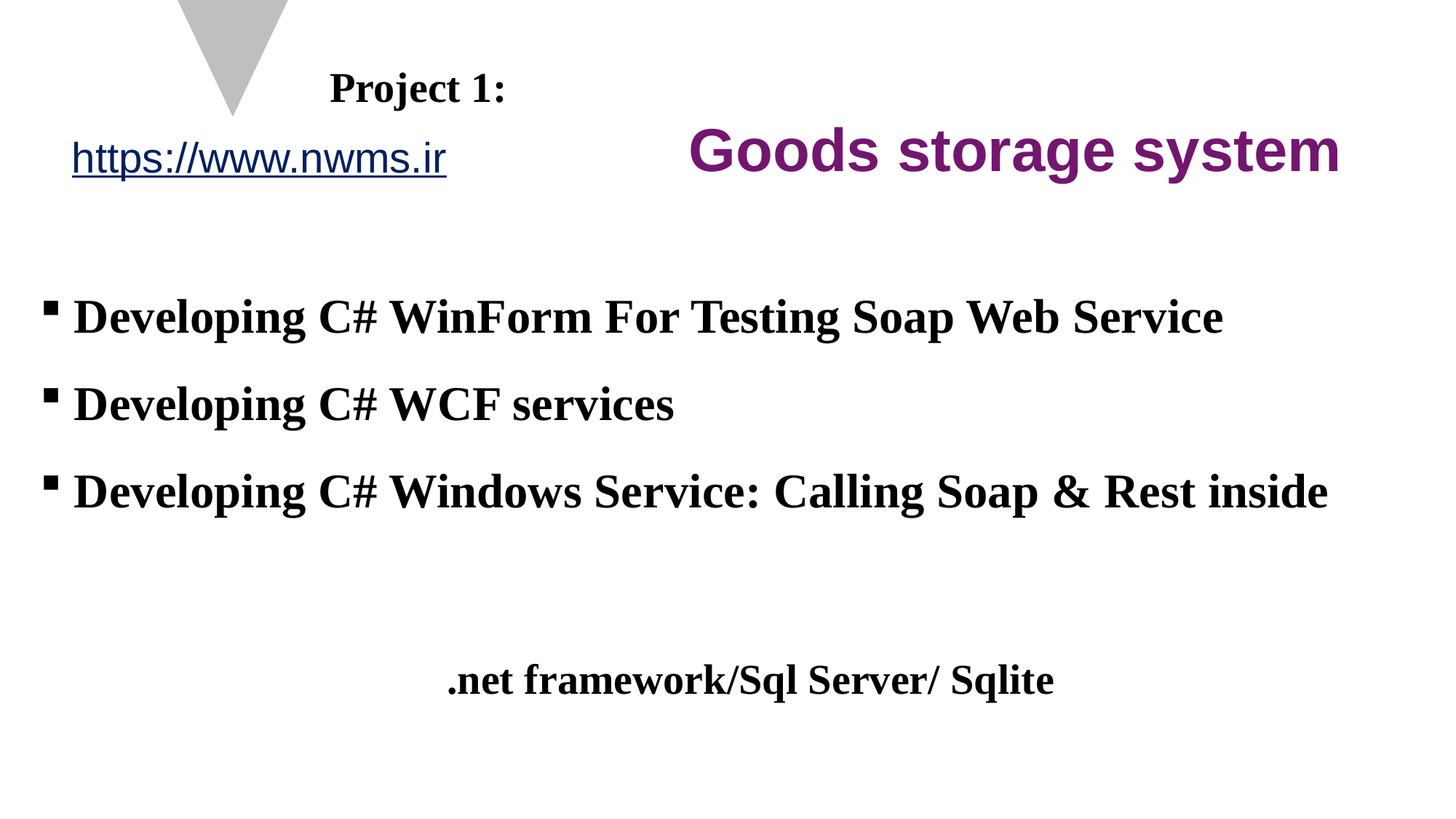

Project 1:
			   Goods storage system
https://www.nwms.ir

Developing C# WinForm For Testing Soap Web Service
Developing C# WCF services
Developing C# Windows Service: Calling Soap & Rest inside
.net framework/Sql Server/ Sqlite